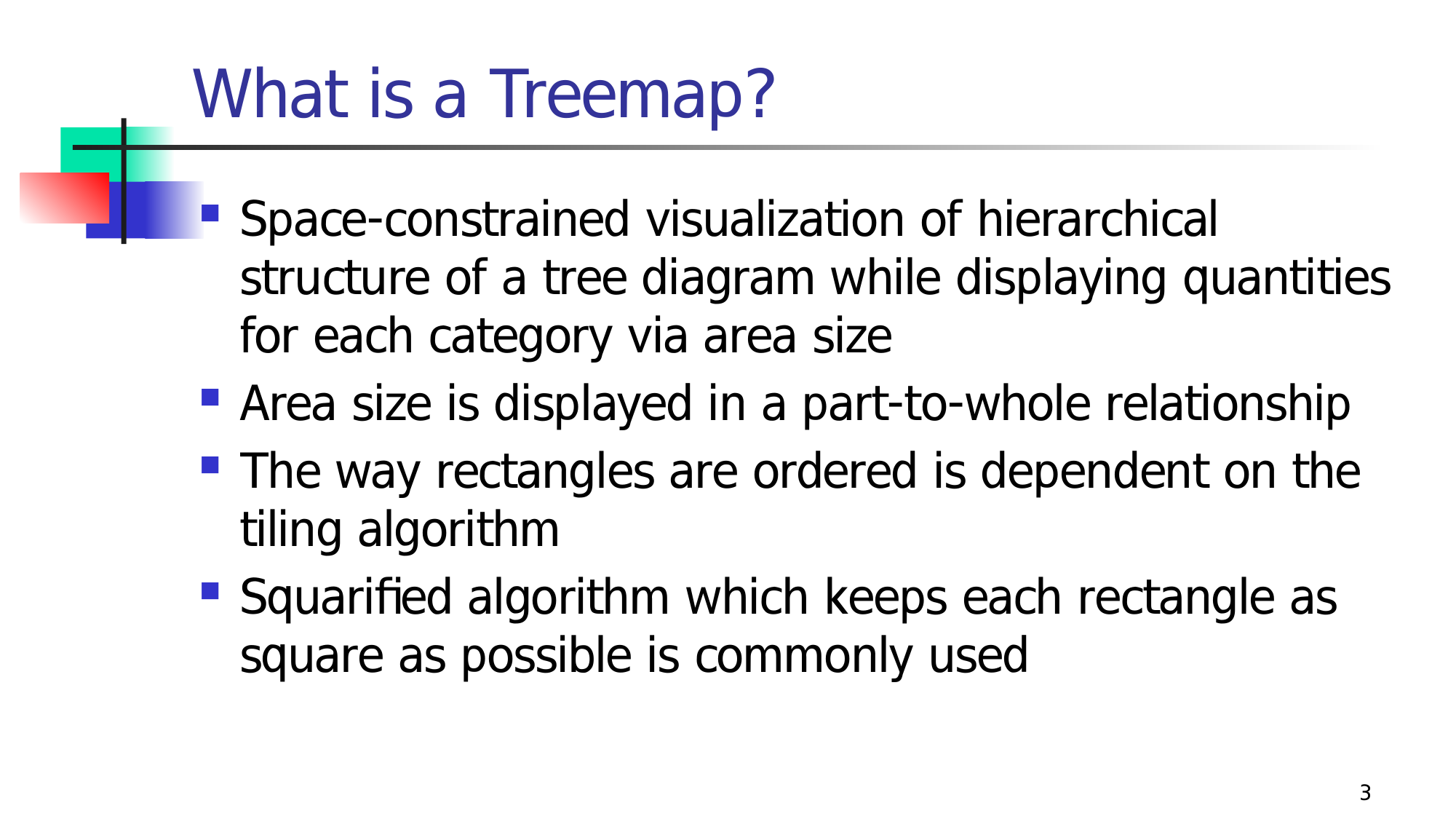

# What is a Treemap?
Space-constrained visualization of hierarchical structure of a tree diagram while displaying quantities for each category via area size
Area size is displayed in a part-to-whole relationship
The way rectangles are ordered is dependent on the tiling algorithm
Squarified algorithm which keeps each rectangle as square as possible is commonly used

3